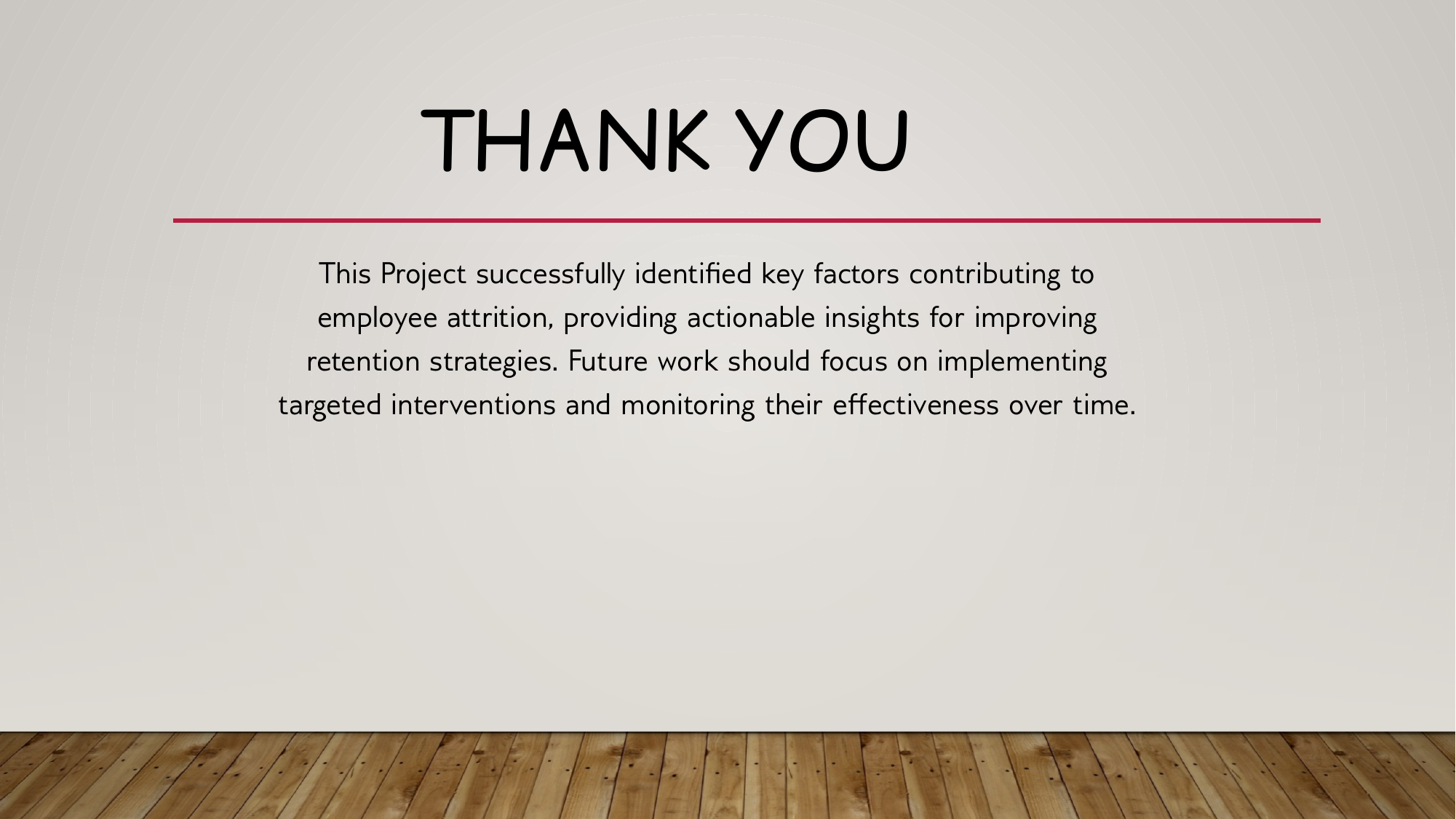

# Thank you
This Project successfully identified key factors contributing to employee attrition, providing actionable insights for improving retention strategies. Future work should focus on implementing targeted interventions and monitoring their effectiveness over time.